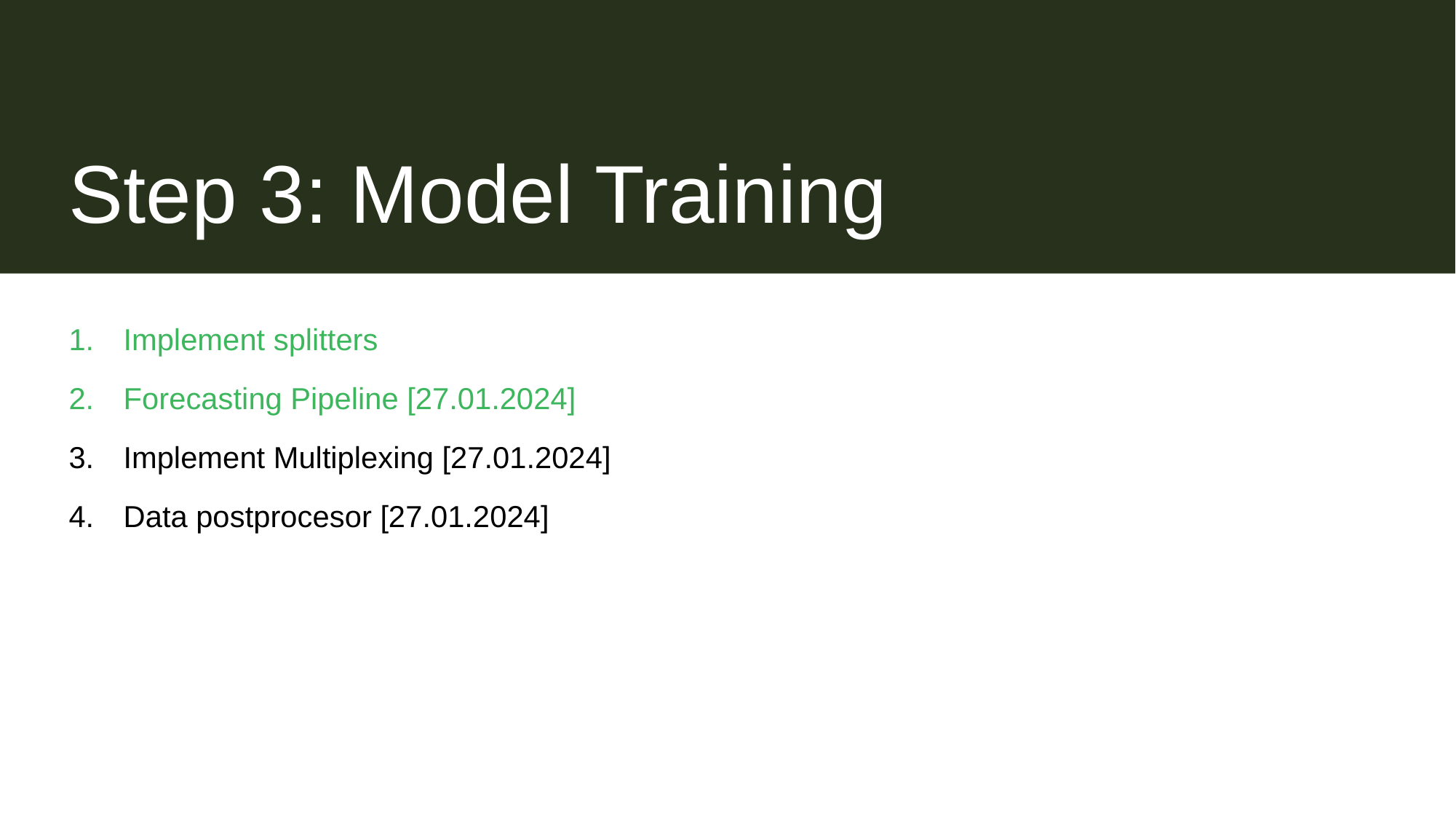

# Step 3: Model Training
Implement splitters
Forecasting Pipeline [27.01.2024]
Implement Multiplexing [27.01.2024]
Data postprocesor [27.01.2024]